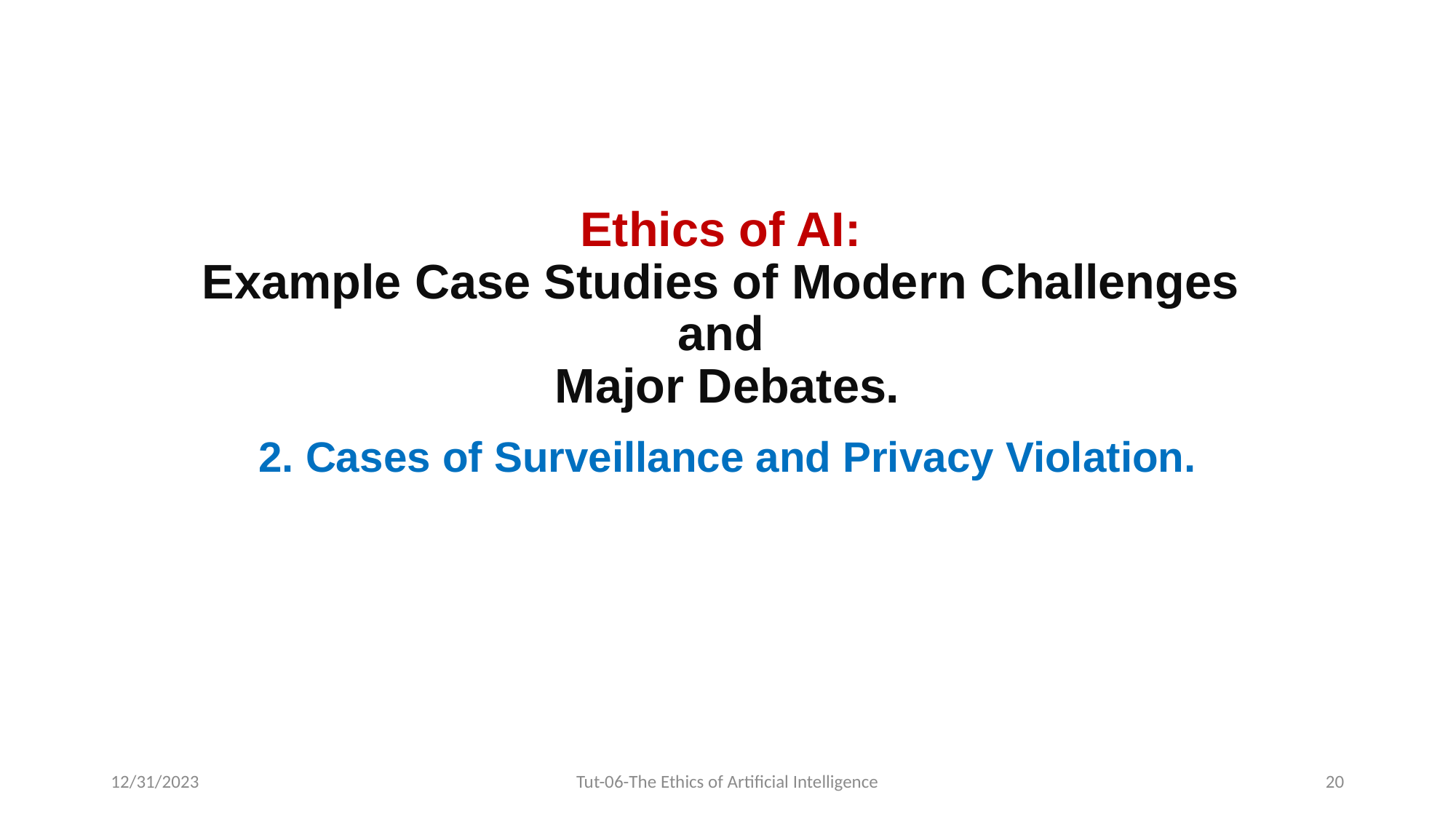

# Ethics of AI: Example Case Studies of Modern Challenges and Major Debates.
2. Cases of Surveillance and Privacy Violation.
12/31/2023
Tut-06-The Ethics of Artificial Intelligence
20